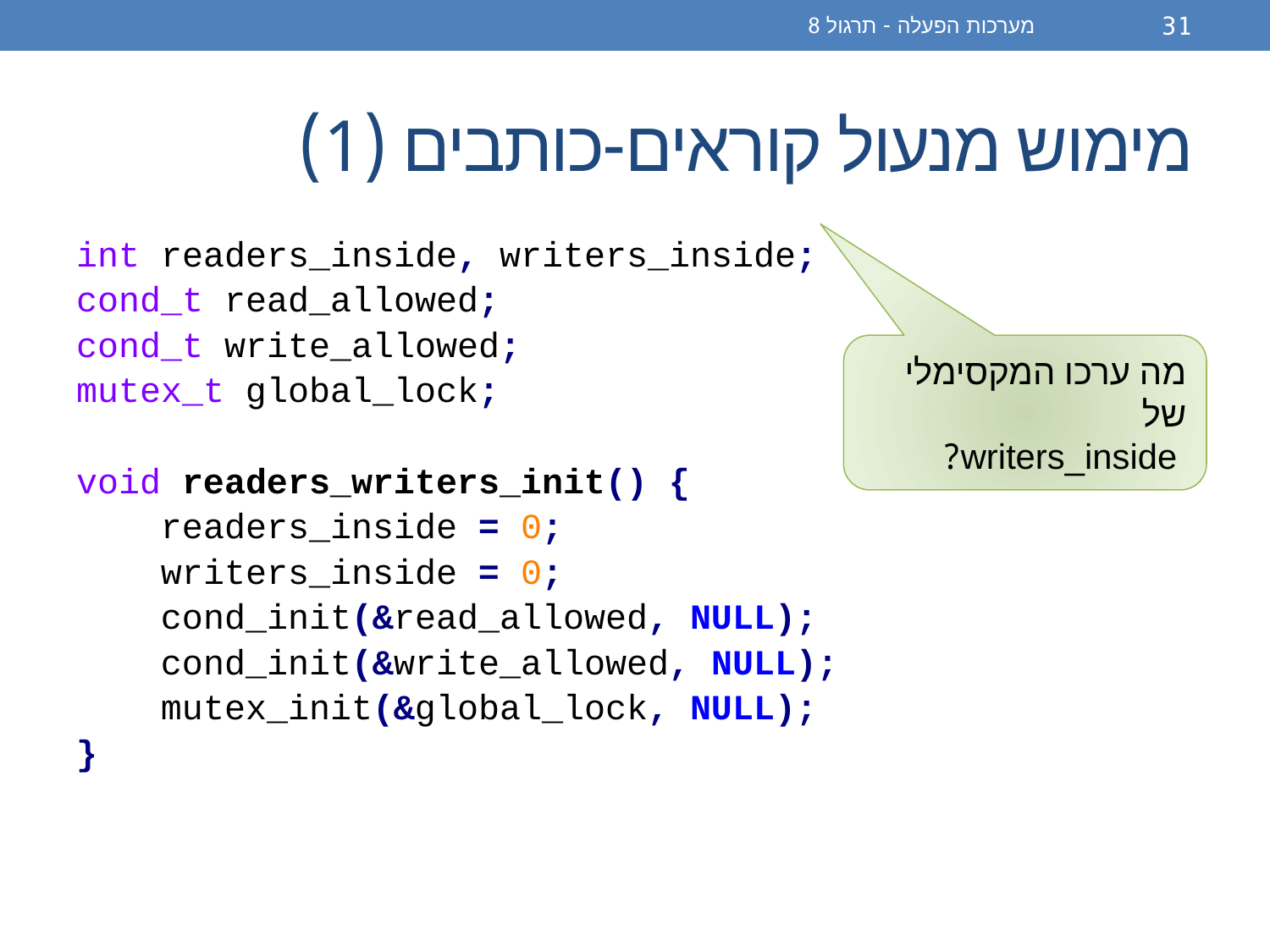

מערכות הפעלה - תרגול 8
31
# מימוש מנעול קוראים-כותבים (1)
int readers_inside, writers_inside;
cond_t read_allowed;
cond_t write_allowed;
mutex_t global_lock;

void readers_writers_init() {
    readers_inside = 0;
    writers_inside = 0;
    cond_init(&read_allowed, NULL);
    cond_init(&write_allowed, NULL);
    mutex_init(&global_lock, NULL);
}
מה ערכו המקסימלי של
 writers_inside?